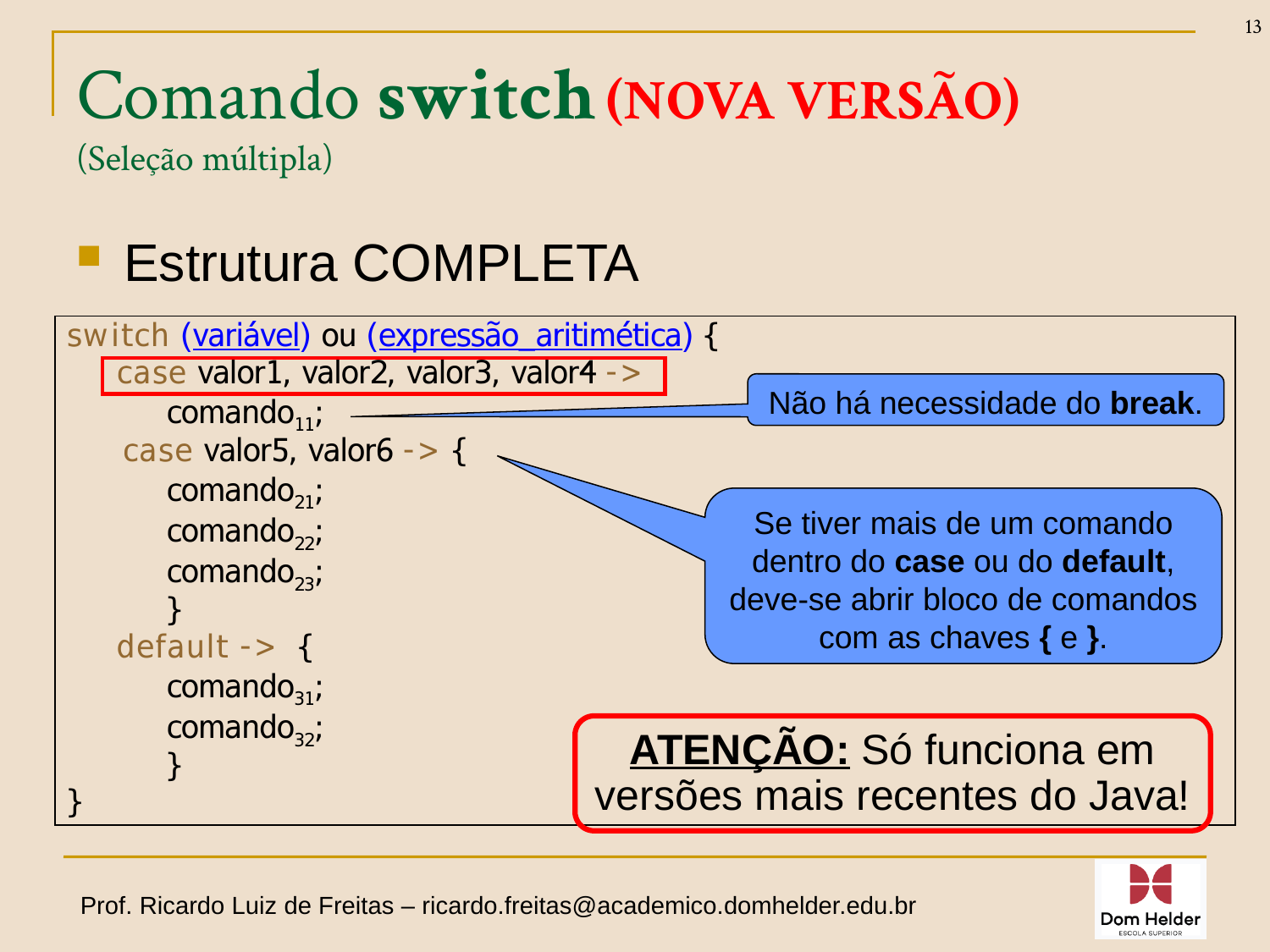

13
# Comando switch (NOVA VERSÃO) (Seleção múltipla)
Estrutura COMPLETA
switch (variável) ou (expressão_aritimética) {
     case valor1, valor2, valor3, valor4 ->
          comando11;
      case valor5, valor6 -> {
          comando21;
          comando22;
          comando23;
          }
     default ->  {
          comando31;
          comando32;
          }
}

Não há necessidade do break.
Se tiver mais de um comando dentro do case ou do default, deve-se abrir bloco de comandos com as chaves { e }.
ATENÇÃO: Só funciona em versões mais recentes do Java!